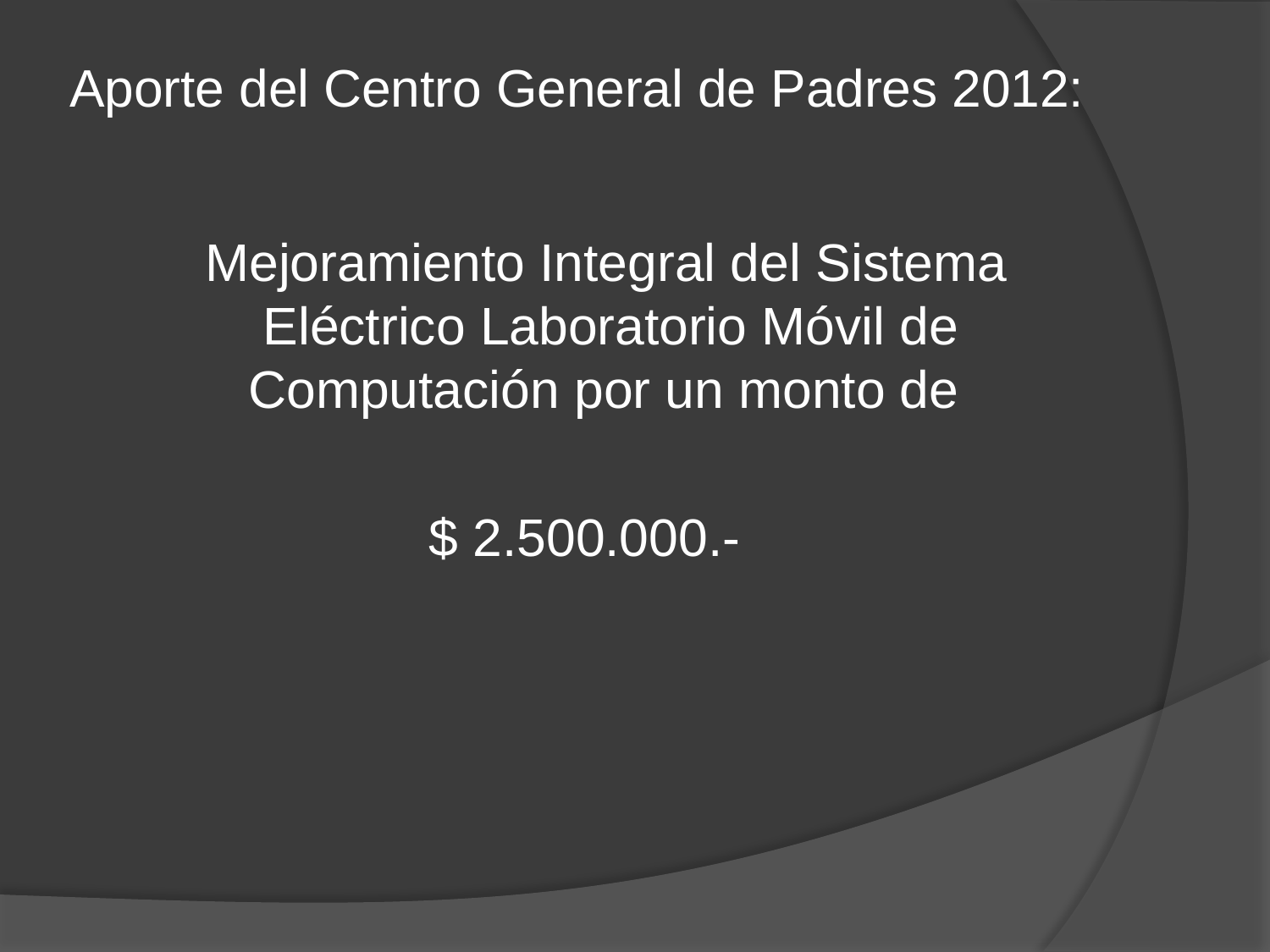

# Aporte del Centro General de Padres 2012:
   Mejoramiento Integral del Sistema Eléctrico Laboratorio Móvil de Computación por un monto de

$ 2.500.000.-